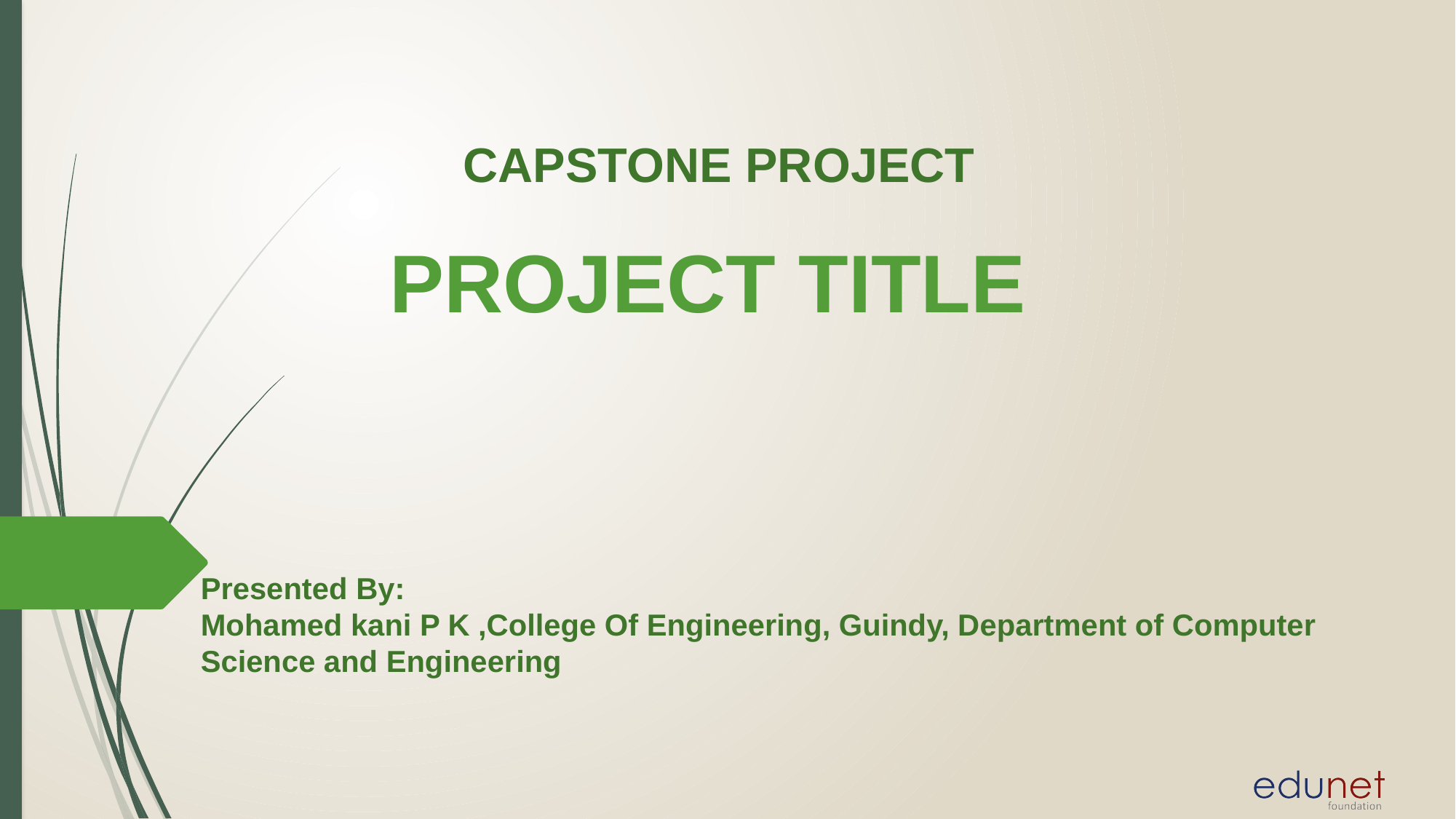

CAPSTONE PROJECT
# PROJECT TITLE
Presented By:
Mohamed kani P K ,College Of Engineering, Guindy, Department of Computer Science and Engineering